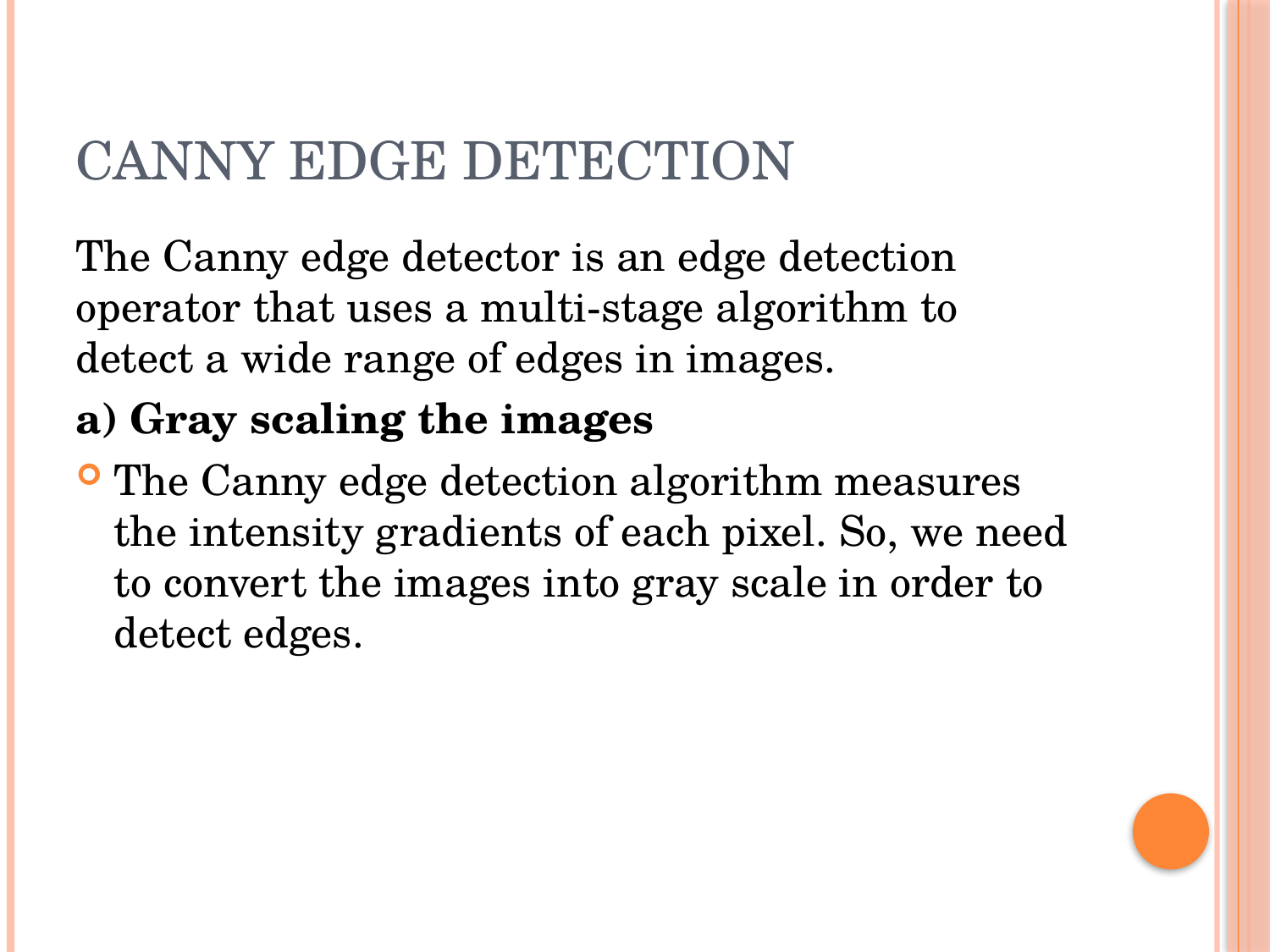

# CANNY EDGE DETECTION
The Canny edge detector is an edge detection operator that uses a multi-stage algorithm to detect a wide range of edges in images.
a) Gray scaling the images
The Canny edge detection algorithm measures the intensity gradients of each pixel. So, we need to convert the images into gray scale in order to detect edges.